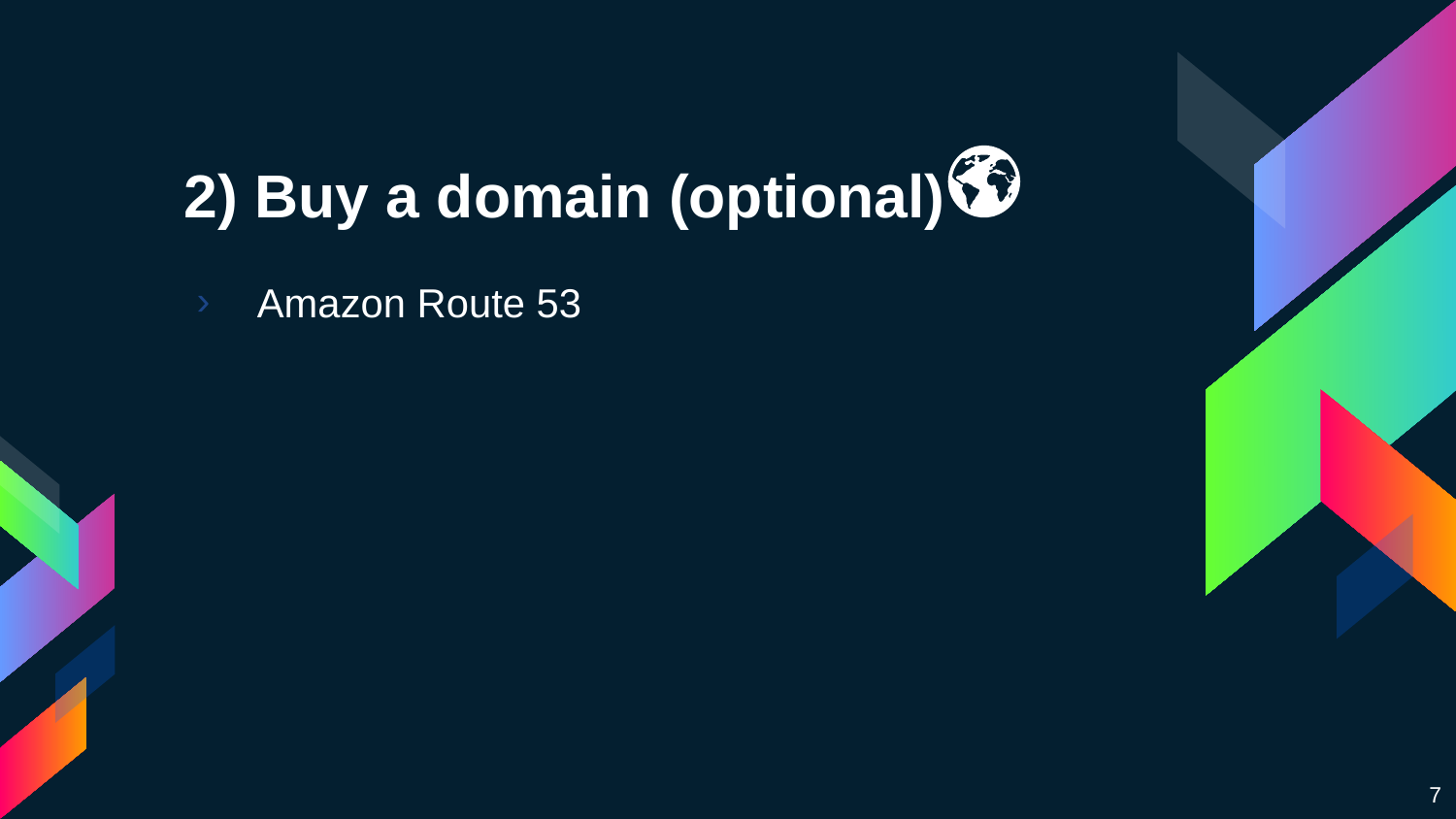

# 2) Buy a domain (optional)

Amazon Route 53
7